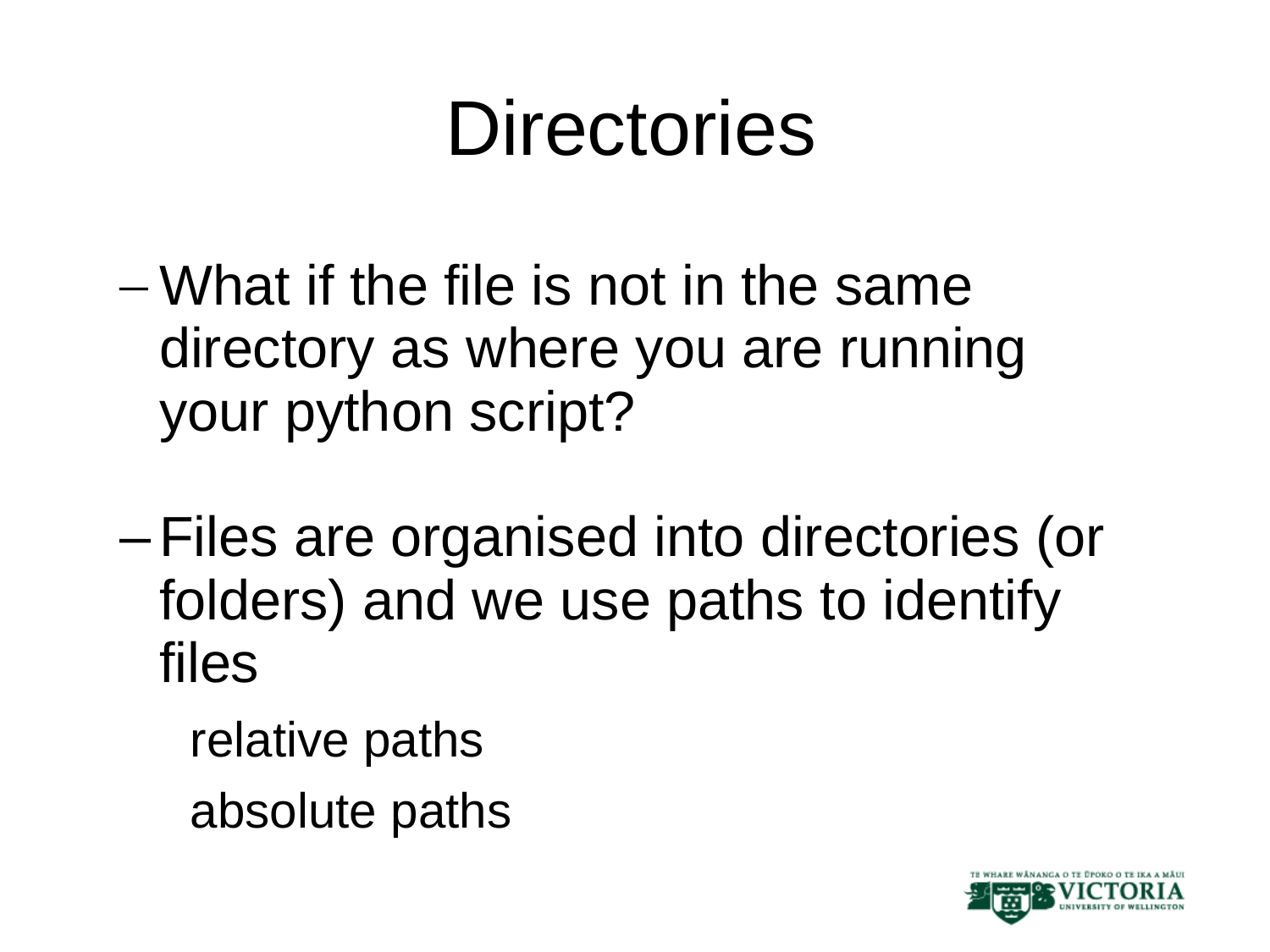

Directories
What if the file is not in the same directory as where you are running your python script?

Files are organised into directories (or folders) and we use paths to identify files
relative paths
absolute paths